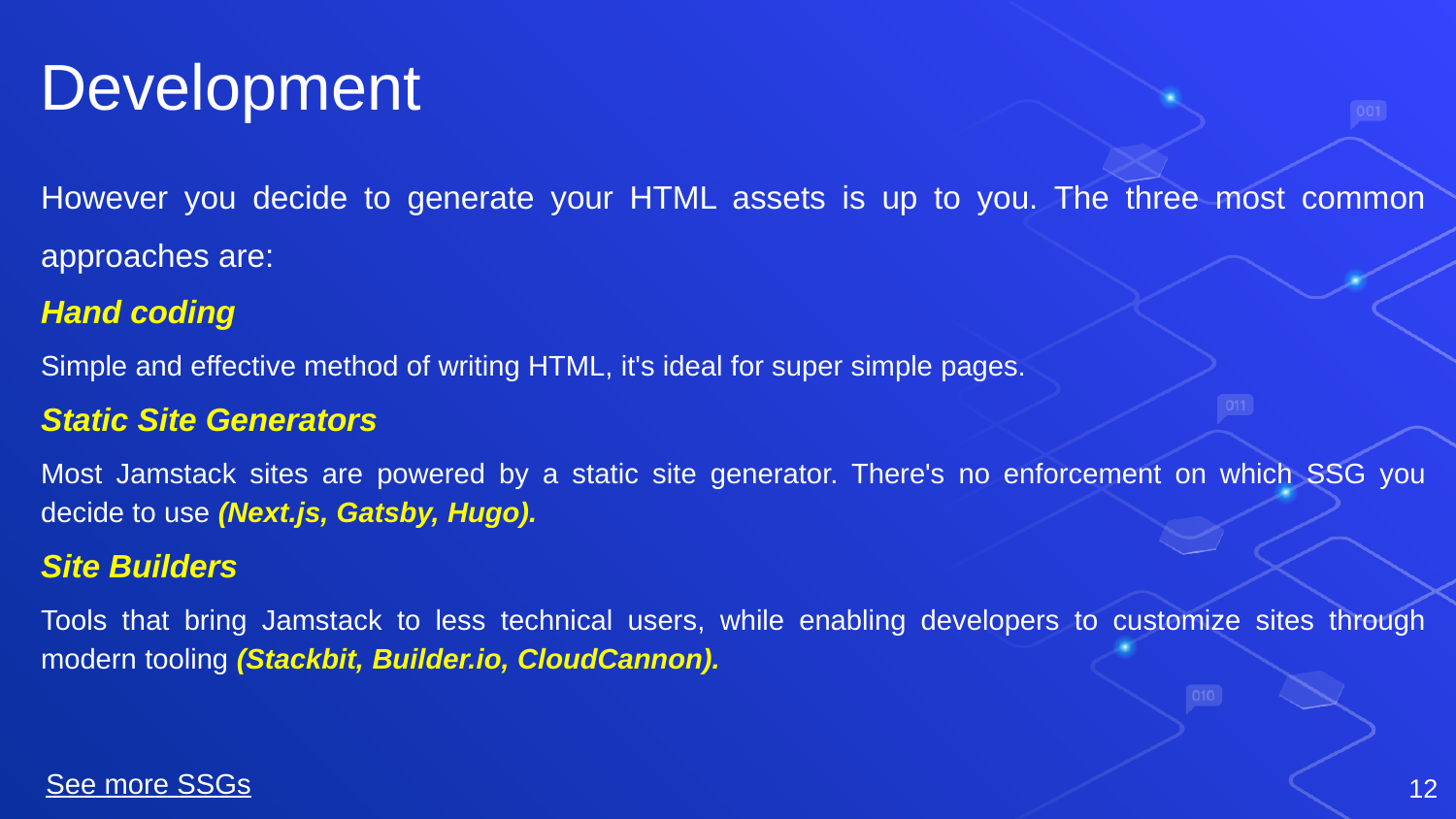

# Development
However you decide to generate your HTML assets is up to you. The three most common approaches are:
Hand coding
Simple and effective method of writing HTML, it's ideal for super simple pages.
Static Site Generators
Most Jamstack sites are powered by a static site generator. There's no enforcement on which SSG you decide to use (Next.js, Gatsby, Hugo).
Site Builders
Tools that bring Jamstack to less technical users, while enabling developers to customize sites through modern tooling (Stackbit, Builder.io, CloudCannon).

See more SSGs
12